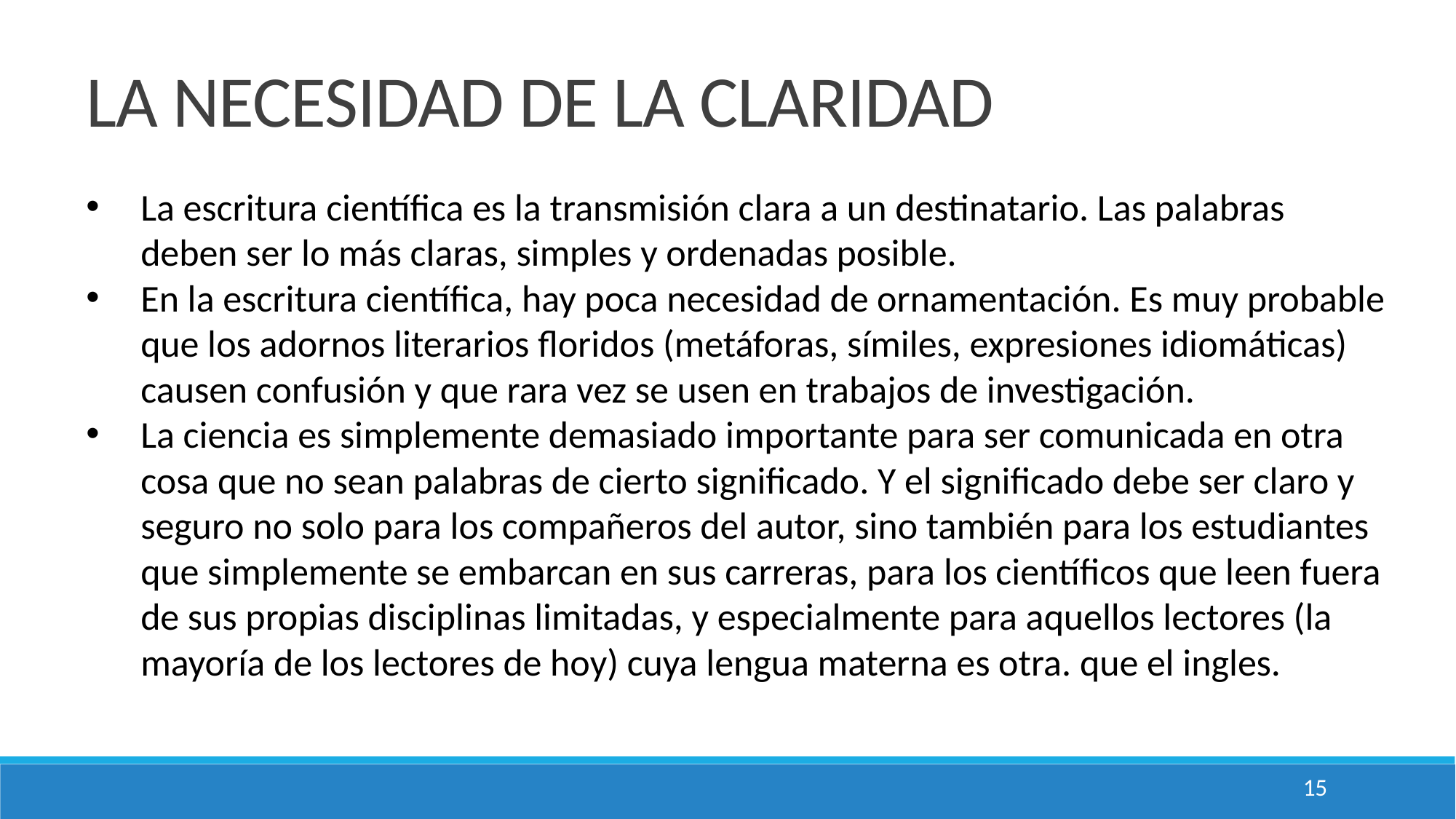

LA NECESIDAD DE LA CLARIDAD
La escritura científica es la transmisión clara a un destinatario. Las palabras deben ser lo más claras, simples y ordenadas posible.
En la escritura científica, hay poca necesidad de ornamentación. Es muy probable que los adornos literarios floridos (metáforas, símiles, expresiones idiomáticas) causen confusión y que rara vez se usen en trabajos de investigación.
La ciencia es simplemente demasiado importante para ser comunicada en otra cosa que no sean palabras de cierto significado. Y el significado debe ser claro y seguro no solo para los compañeros del autor, sino también para los estudiantes que simplemente se embarcan en sus carreras, para los científicos que leen fuera de sus propias disciplinas limitadas, y especialmente para aquellos lectores (la mayoría de los lectores de hoy) cuya lengua materna es otra. que el ingles.
15